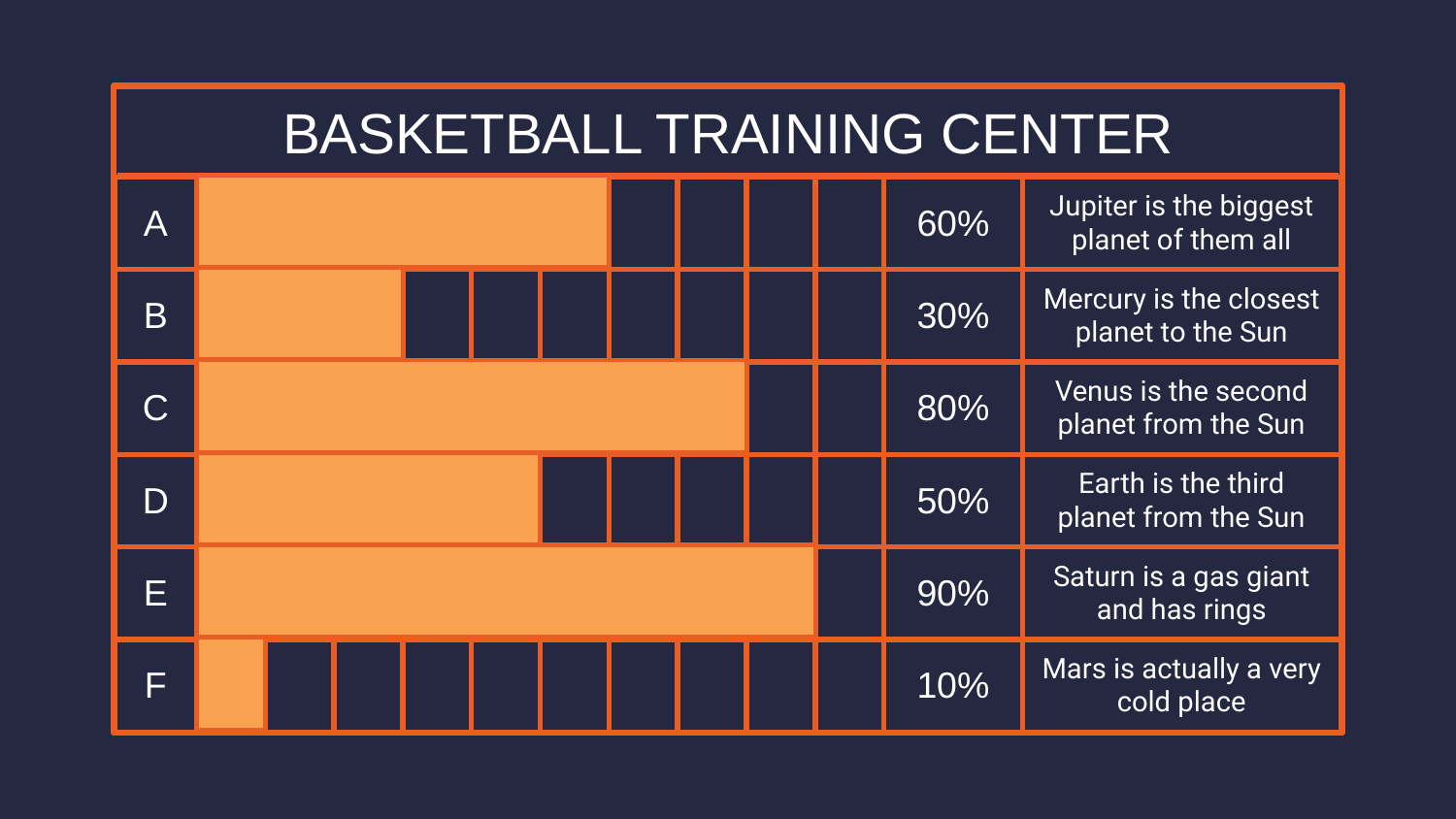

# BASKETBALL TRAINING CENTER

| A |  |  |  |  |  |  |  |  |  |  | 60% | Jupiter is the biggest planet of them all |
| --- | --- | --- | --- | --- | --- | --- | --- | --- | --- | --- | --- | --- |
| B |  |  |  |  |  |  |  |  |  |  | 30% | Mercury is the closest planet to the Sun |
| C |  |  |  |  |  |  |  |  |  |  | 80% | Venus is the second planet from the Sun |
| D |  |  |  |  |  |  |  |  |  |  | 50% | Earth is the third planet from the Sun |
| E |  |  |  |  |  |  |  |  |  |  | 90% | Saturn is a gas giant and has rings |
| F |  |  |  |  |  |  |  |  |  |  | 10% | Mars is actually a very cold place |